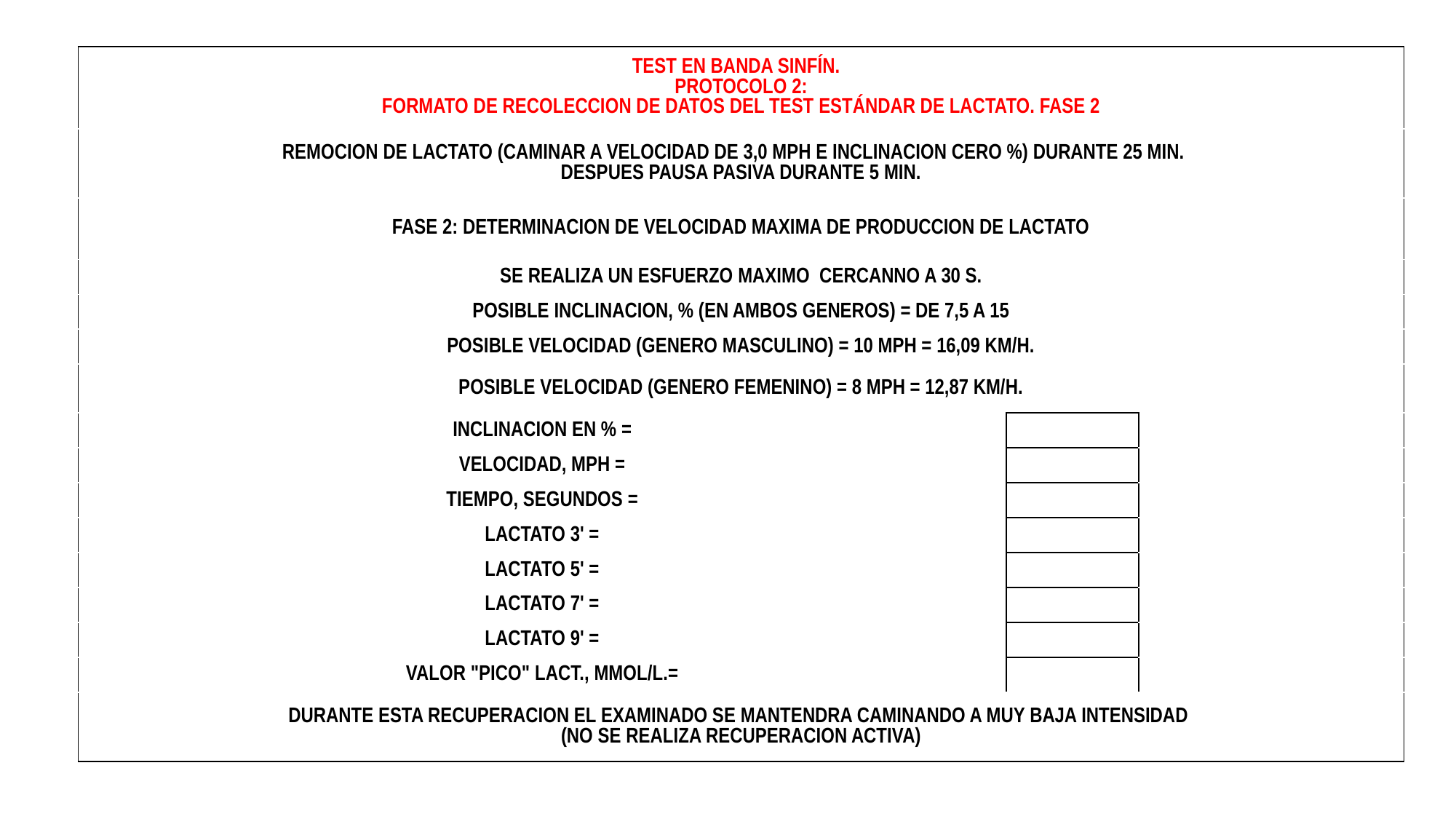

| TEST EN BANDA SINFÍN. PROTOCOLO 2: FORMATO DE RECOLECCION DE DATOS DEL TEST ESTÁNDAR DE LACTATO. FASE 2 |  |  |  |
| --- | --- | --- | --- |
| REMOCION DE LACTATO (CAMINAR A VELOCIDAD DE 3,0 MPH E INCLINACION CERO %) DURANTE 25 MIN. DESPUES PAUSA PASIVA DURANTE 5 MIN. |  |  |  |
| FASE 2: DETERMINACION DE VELOCIDAD MAXIMA DE PRODUCCION DE LACTATO |  |  |  |
| SE REALIZA UN ESFUERZO MAXIMO CERCANNO A 30 S. |  |  |  |
| POSIBLE INCLINACION, % (EN AMBOS GENEROS) = DE 7,5 A 15 |  |  |  |
| POSIBLE VELOCIDAD (GENERO MASCULINO) = 10 MPH = 16,09 KM/H. |  |  |  |
| POSIBLE VELOCIDAD (GENERO FEMENINO) = 8 MPH = 12,87 KM/H. |  |  |  |
| INCLINACION EN % = |  |  |  |
| VELOCIDAD, MPH = |  |  |  |
| TIEMPO, SEGUNDOS = |  |  |  |
| LACTATO 3' = |  |  |  |
| LACTATO 5' = |  |  |  |
| LACTATO 7' = |  |  |  |
| LACTATO 9' = |  |  |  |
| VALOR "PICO" LACT., MMOL/L.= |  |  |  |
| DURANTE ESTA RECUPERACION EL EXAMINADO SE MANTENDRA CAMINANDO A MUY BAJA INTENSIDAD (NO SE REALIZA RECUPERACION ACTIVA) |  |  |  |